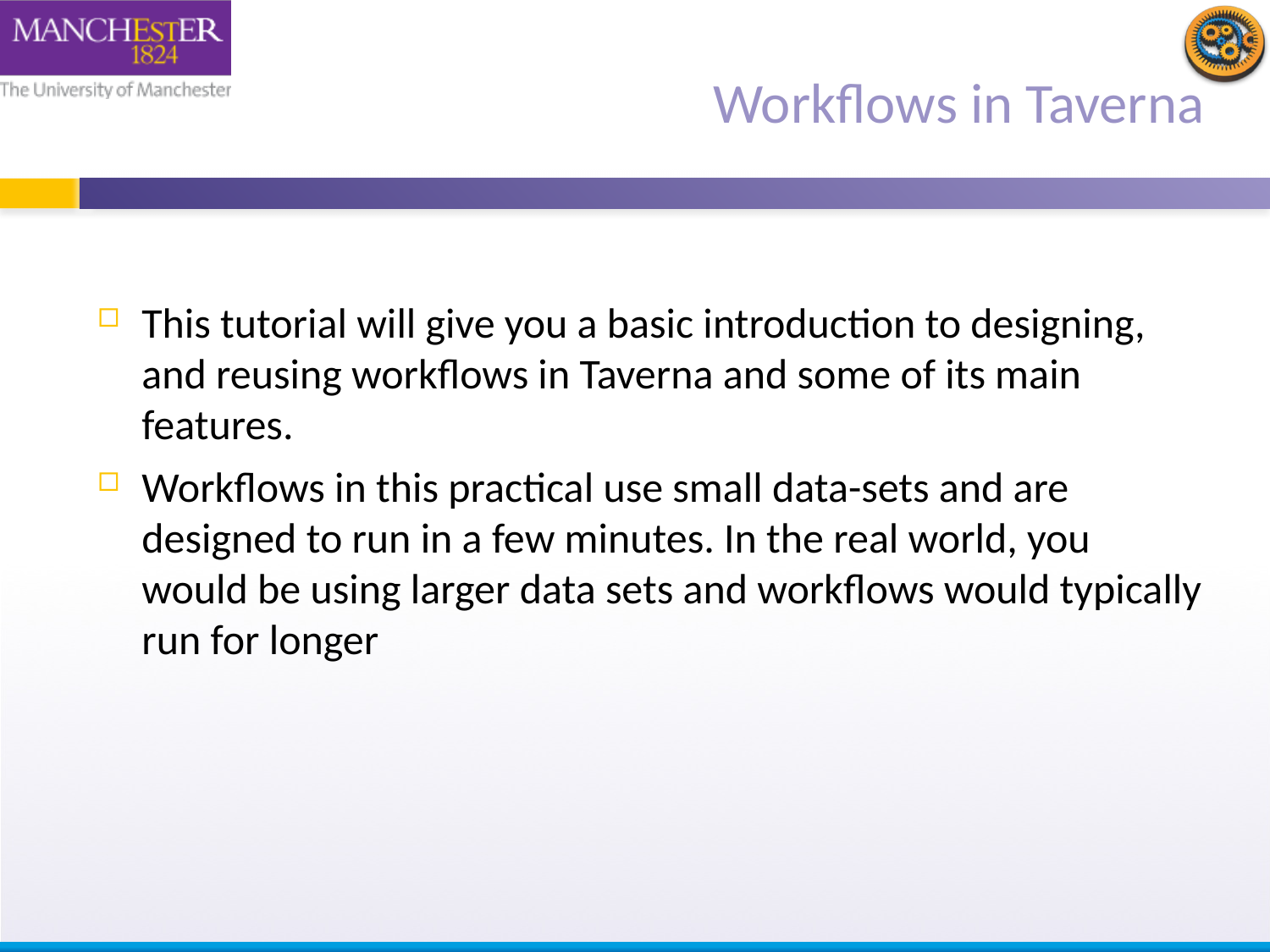

# Workflows in Taverna

This tutorial will give you a basic introduction to designing, and reusing workflows in Taverna and some of its main features.
Workflows in this practical use small data-sets and are designed to run in a few minutes. In the real world, you would be using larger data sets and workflows would typically run for longer